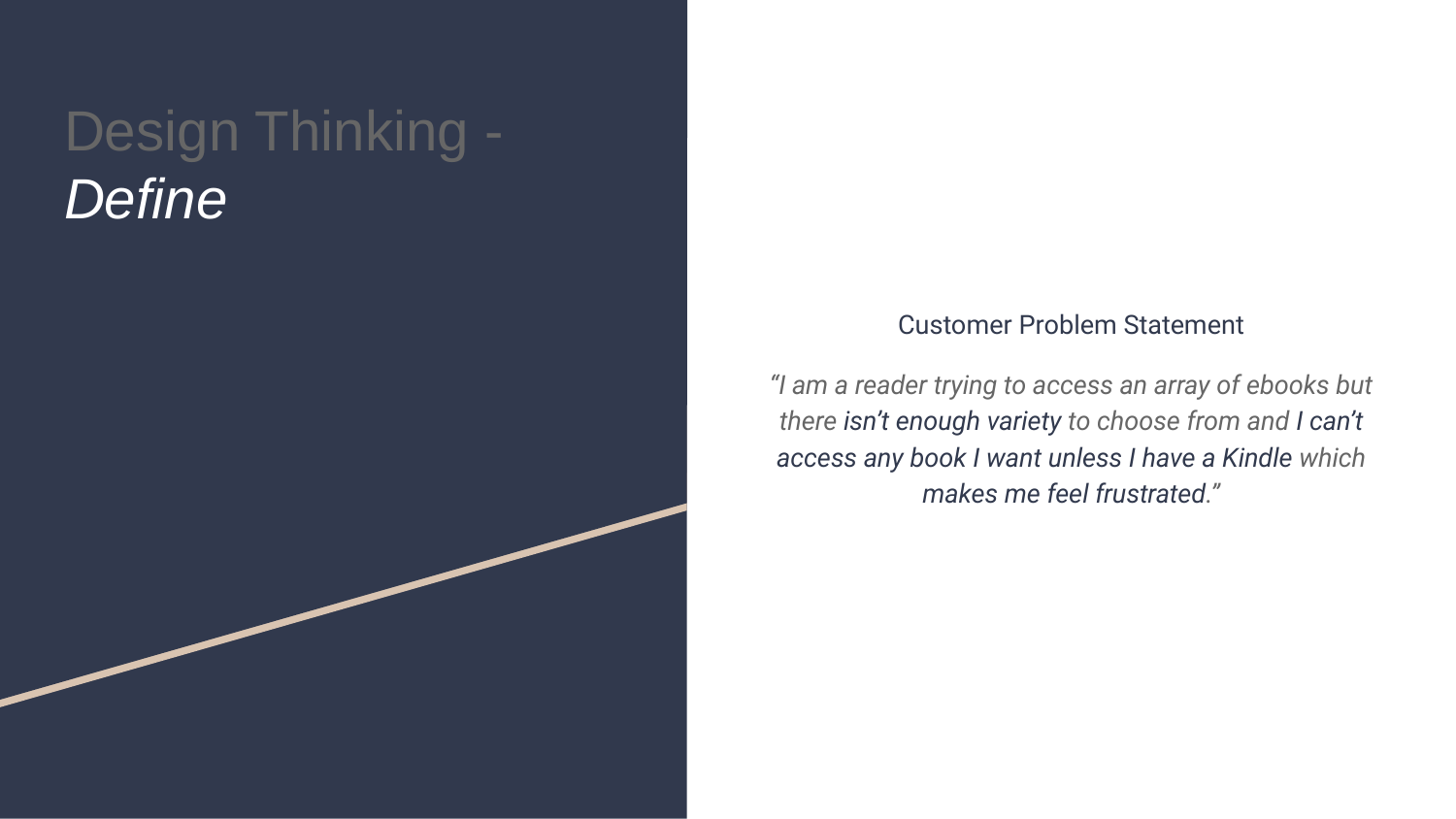

# Design Thinking - Define
Customer Problem Statement
“I am a reader trying to access an array of ebooks but there isn’t enough variety to choose from and I can’t access any book I want unless I have a Kindle which makes me feel frustrated.”